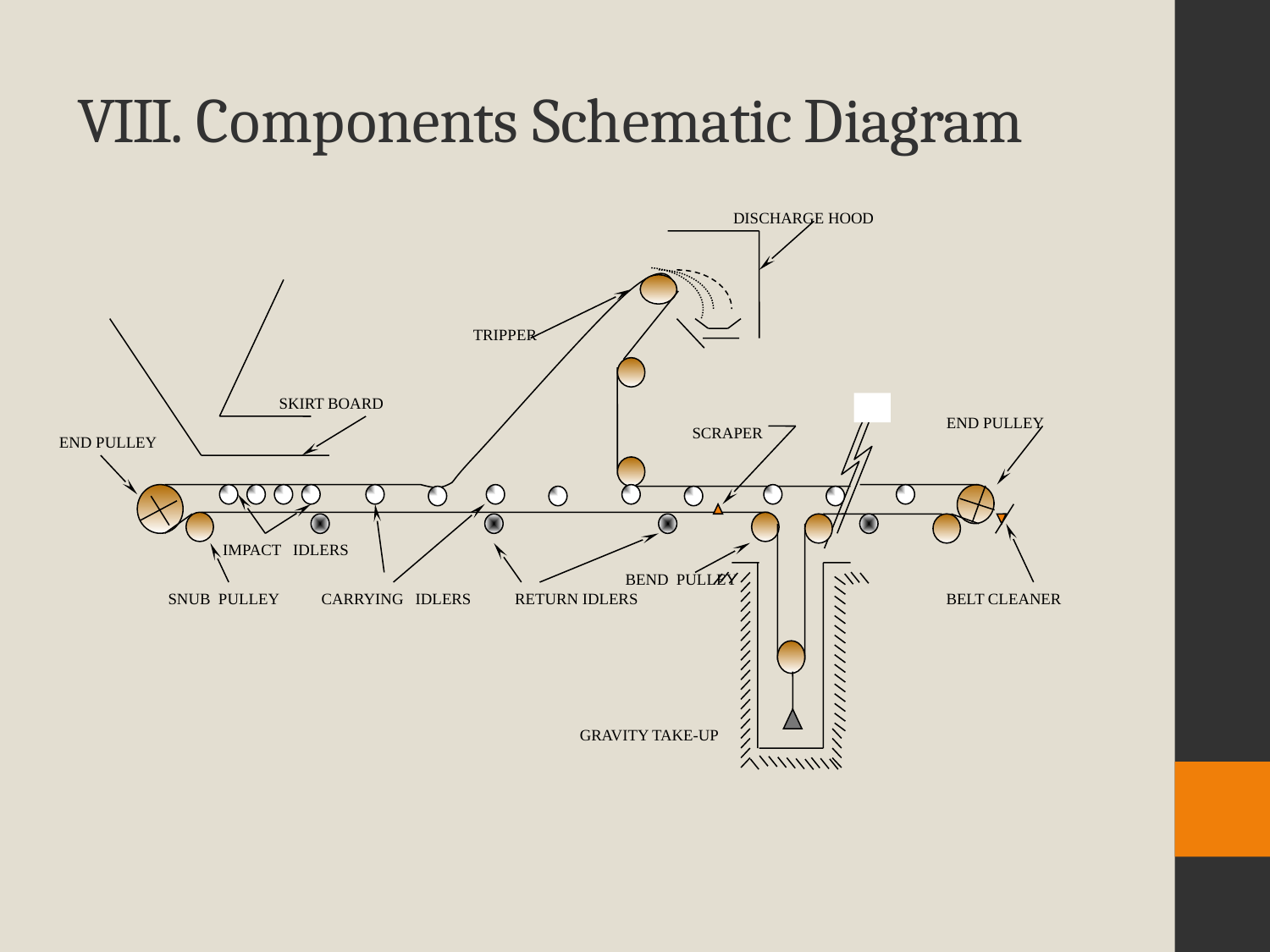

# VIII. Components Schematic Diagram
DISCHARGE HOOD

TRIPPER

SKIRT BOARD

END PULLEY

SCRAPER
END PULLEY

IMPACT   IDLERS

BEND  PULLEY

SNUB  PULLEY
CARRYING   IDLERS
RETURN IDLERS

BELT CLEANER

GRAVITY TAKE-UP